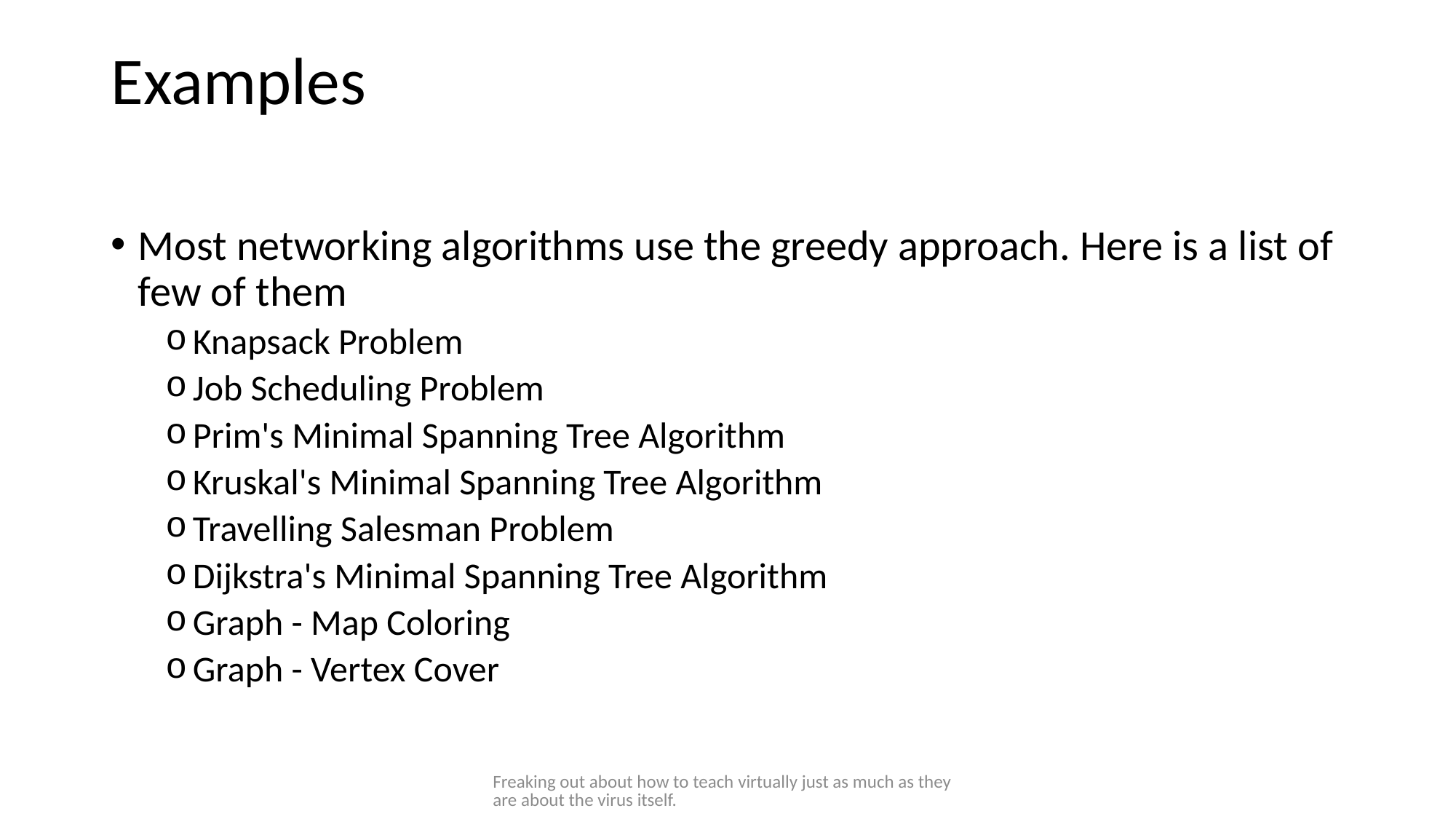

# Examples
Most networking algorithms use the greedy approach. Here is a list of few of them
Knapsack Problem
Job Scheduling Problem
Prim's Minimal Spanning Tree Algorithm
Kruskal's Minimal Spanning Tree Algorithm
Travelling Salesman Problem
Dijkstra's Minimal Spanning Tree Algorithm
Graph - Map Coloring
Graph - Vertex Cover

Freaking out about how to teach virtually just as much as they are about the virus itself.